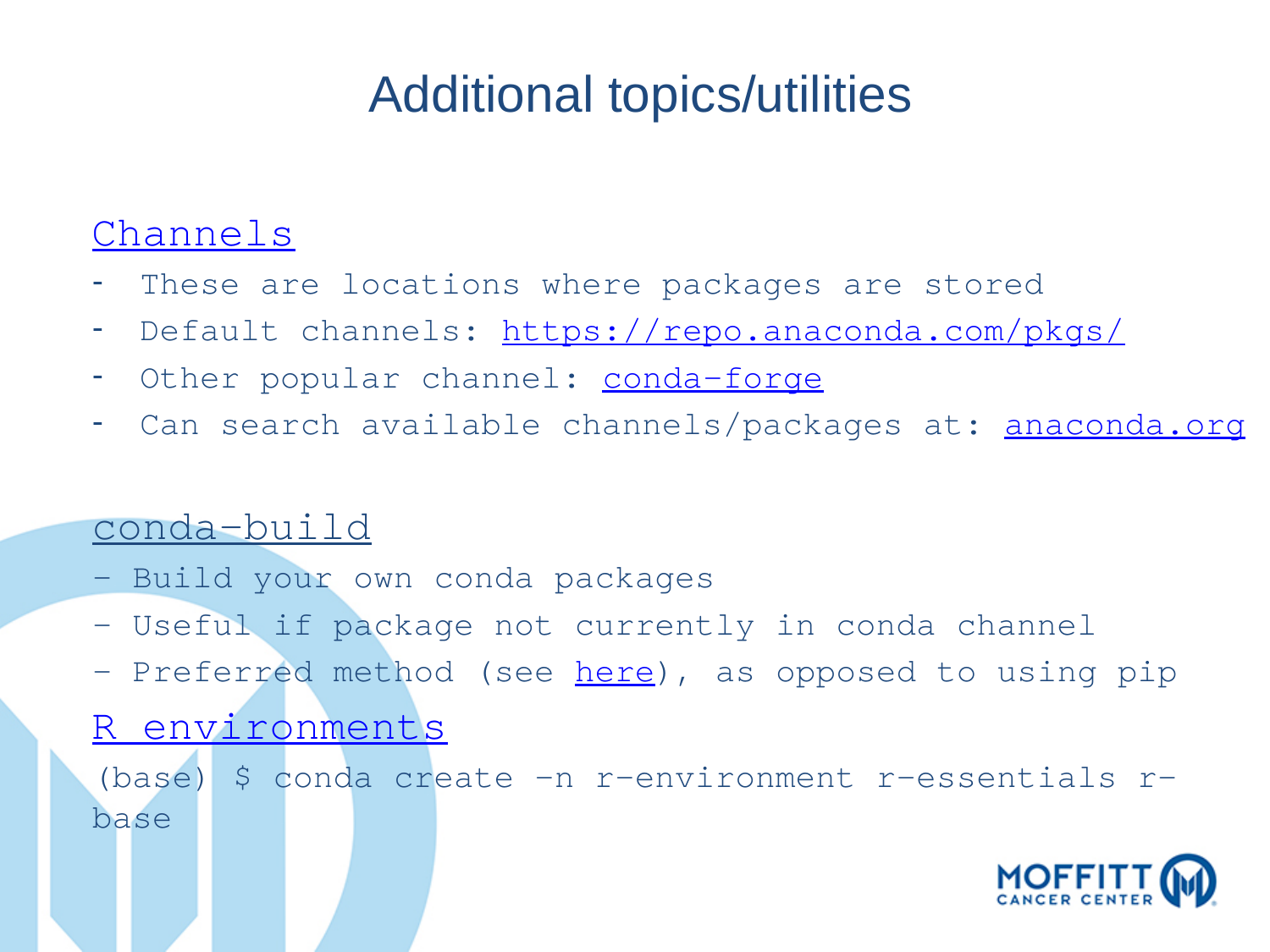

Additional topics/utilities

Channels
These are locations where packages are stored
Default channels: https://repo.anaconda.com/pkgs/
Other popular channel: conda-forge
Can search available channels/packages at: anaconda.org

conda-build
- Build your own conda packages
- Useful if package not currently in conda channel
- Preferred method (see here), as opposed to using pip
R environments
(base) $ conda create –n r-environment r-essentials r-base